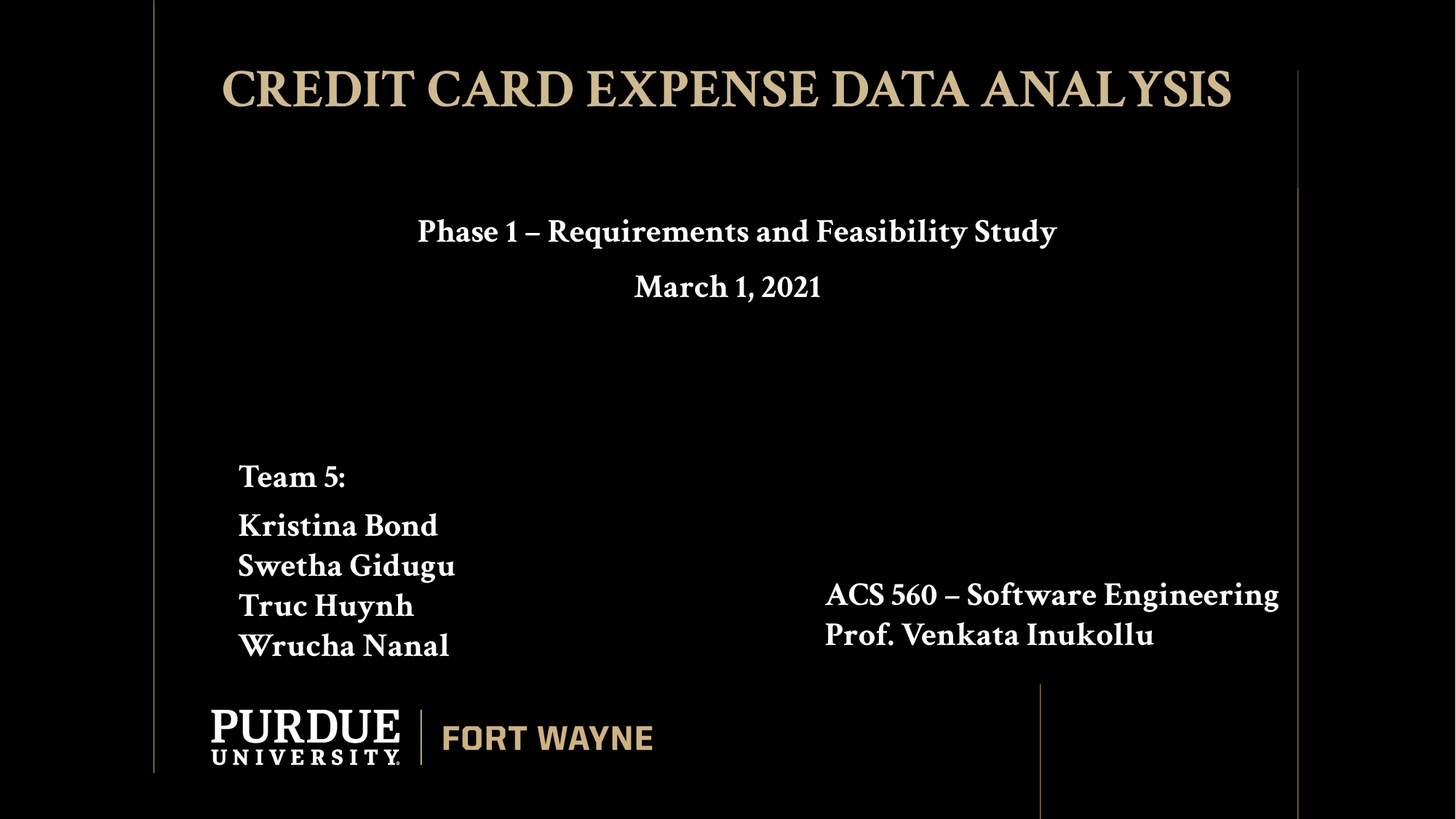

Credit Card Expense Data Analysis
   Phase 1 – Requirements and Feasibility Study
March 1, 2021
Team 5:
Kristina Bond
Swetha Gidugu
Truc Huynh
Wrucha Nanal
ACS 560 – Software Engineering
Prof. Venkata Inukollu